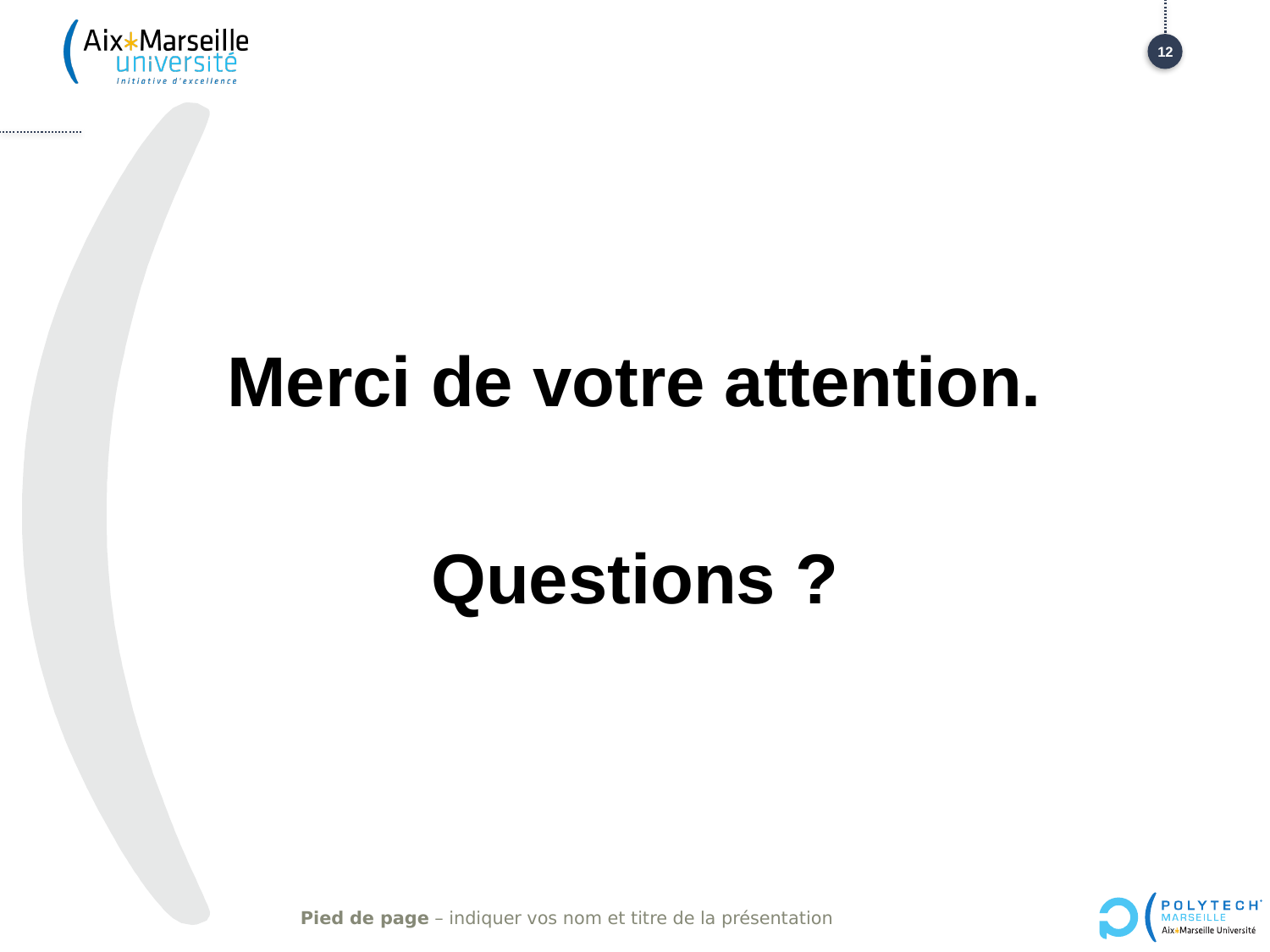

12

Merci de votre attention.

Questions ?